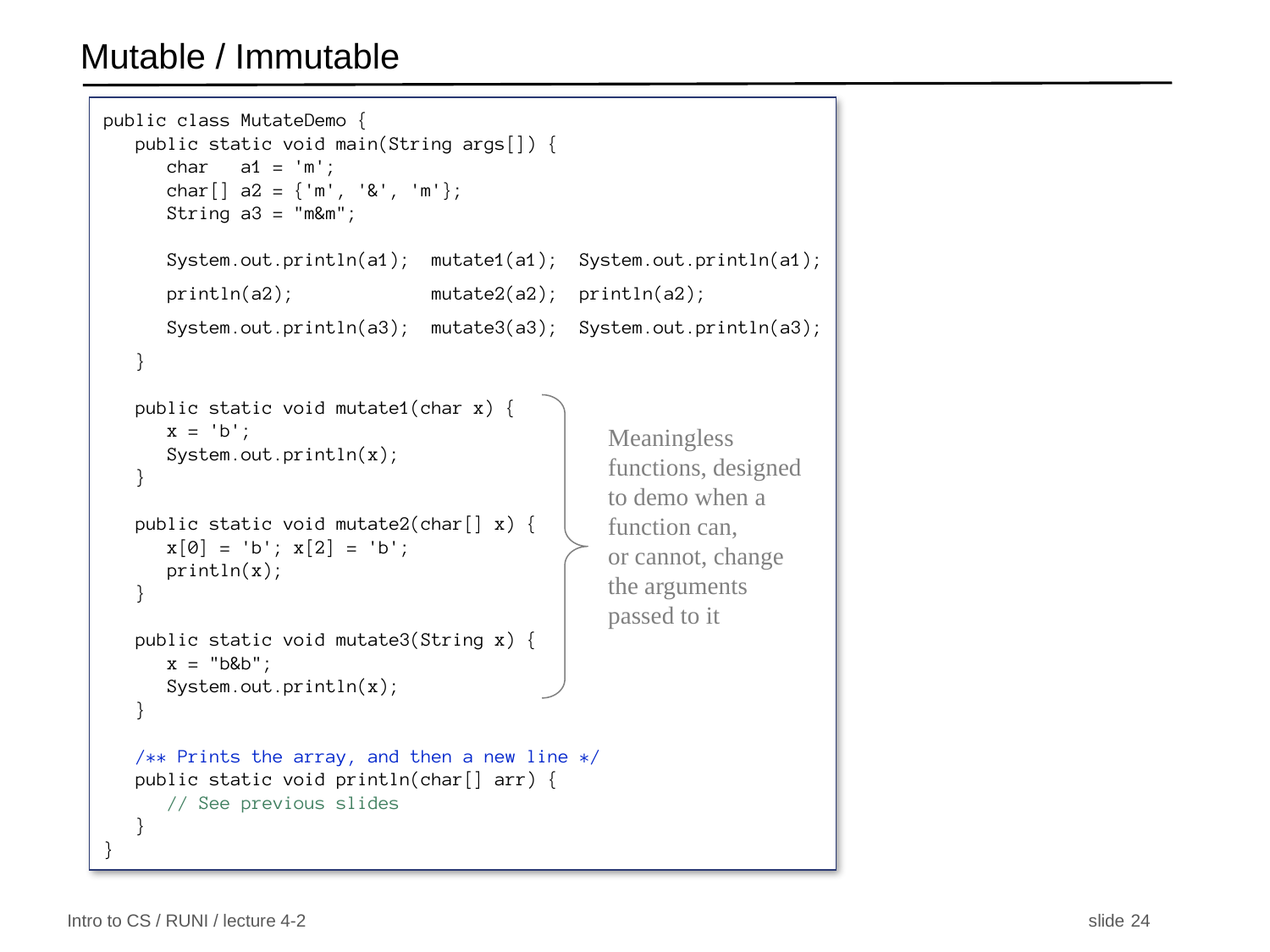

# Mutable / Immutable
public class MutateDemo {
   public static void main(String args[]) {
      char   a1 = 'm';
      char[] a2 = {'m', '&', 'm'};
      String a3 = "m&m";

      System.out.println(a1);  mutate1(a1);  System.out.println(a1);
      println(a2);             mutate2(a2);  println(a2);
      System.out.println(a3);  mutate3(a3);  System.out.println(a3);
   }

   public static void mutate1(char x) {
      x = 'b';
      System.out.println(x);
   }

   public static void mutate2(char[] x) {
      x[0] = 'b'; x[2] = 'b';
      println(x);
   }

   public static void mutate3(String x) {
      x = "b&b";
      System.out.println(x);
   }

   /** Prints the array, and then a new line */
   public static void println(char[] arr) {
      // See previous slides
   }
}

Meaningless functions, designed to demo when a function can,
or cannot, change the arguments passed to it